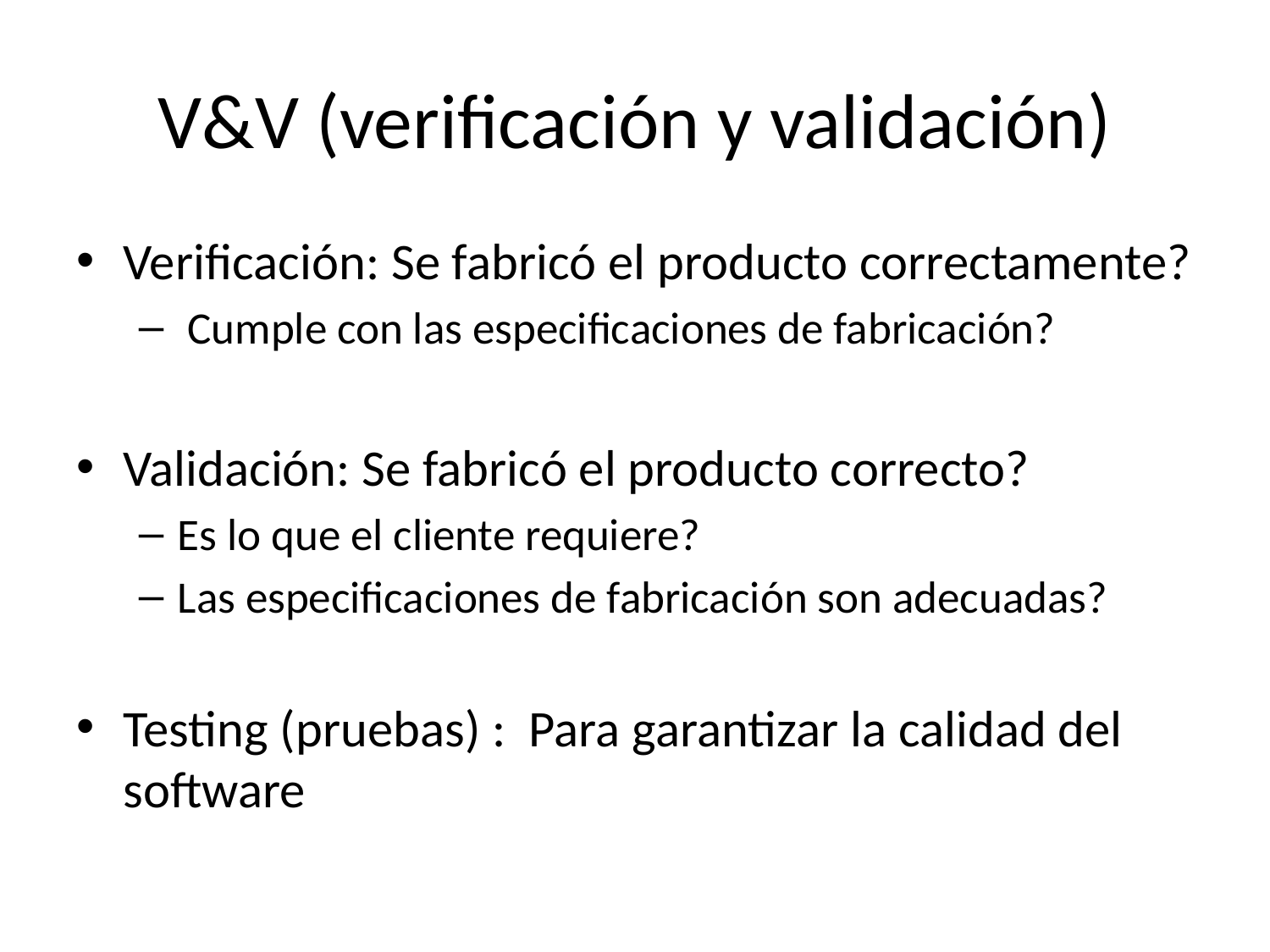

# V&V (verificación y validación)
Verificación: Se fabricó el producto correctamente?
 Cumple con las especificaciones de fabricación?

Validación: Se fabricó el producto correcto?
Es lo que el cliente requiere?
Las especificaciones de fabricación son adecuadas?

Testing (pruebas) :  Para garantizar la calidad del software